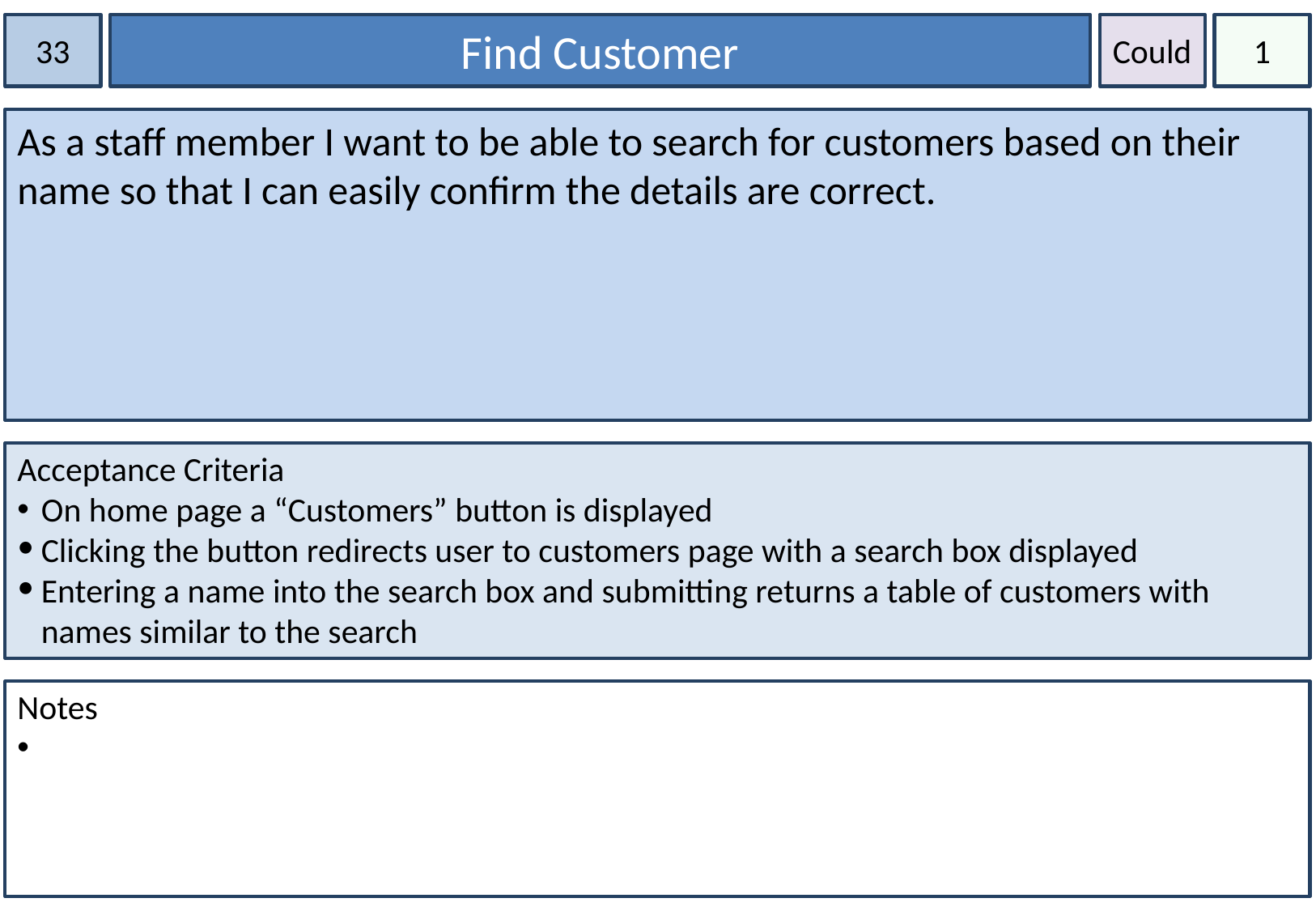

33
Find Customer
Could
1
As a staff member I want to be able to search for customers based on their name so that I can easily confirm the details are correct.
Acceptance Criteria
On home page a “Customers” button is displayed
Clicking the button redirects user to customers page with a search box displayed
Entering a name into the search box and submitting returns a table of customers with names similar to the search
Notes